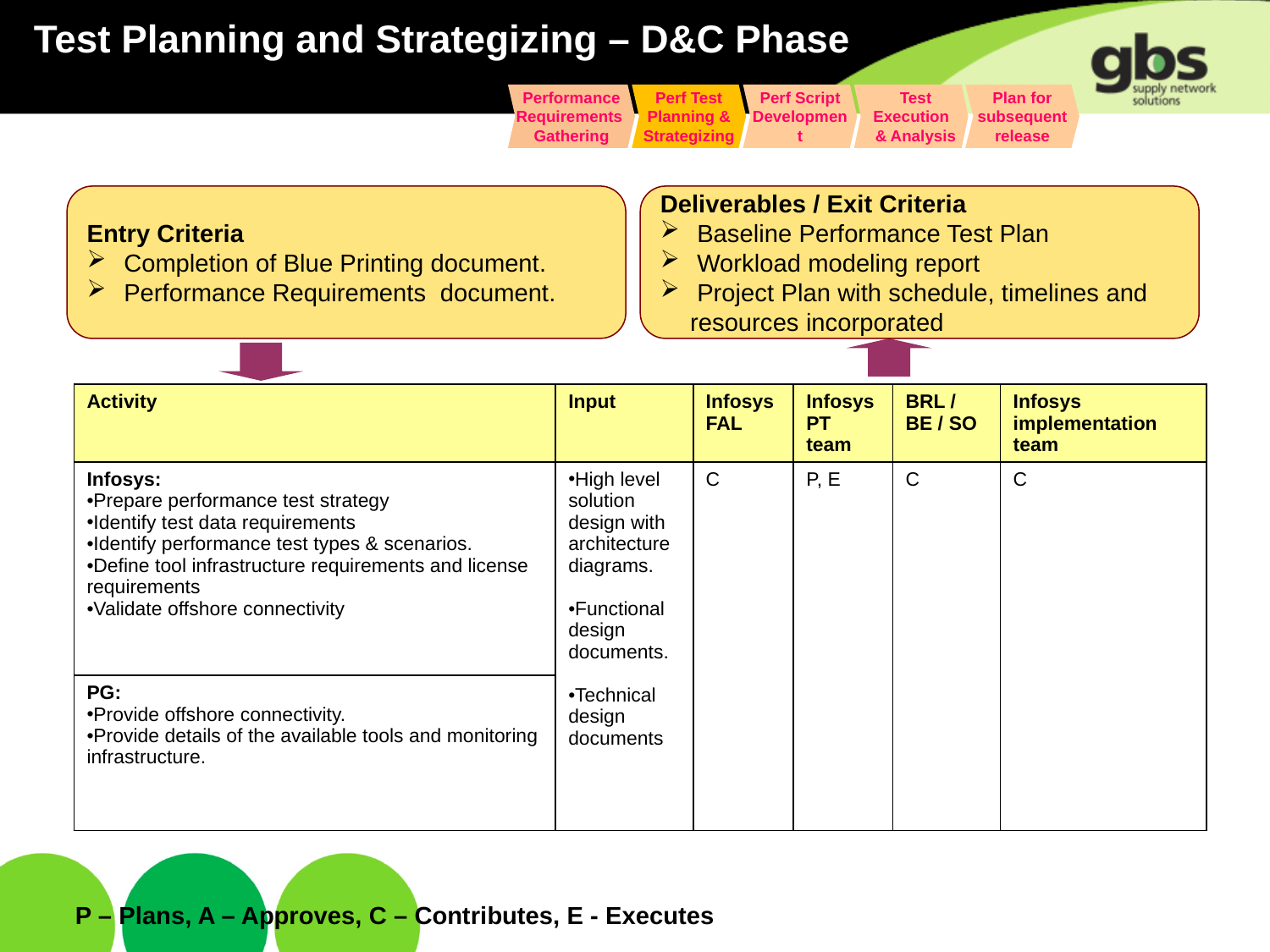

Test Planning and Strategizing – D&C Phase
Performance Requirements  Gathering
Perf Test Planning & Strategizing
Perf Script Development
  Test Execution
  & Analysis
Plan for subsequent release
Entry Criteria
 Completion of Blue Printing document.
 Performance Requirements  document.
Deliverables / Exit Criteria
 Baseline Performance Test Plan
 Workload modeling report
 Project Plan with schedule, timelines and resources incorporated

| Activity | Input | Infosys FAL | Infosys PT team | BRL / BE / SO | Infosys implementation team |
| --- | --- | --- | --- | --- | --- |
| Infosys: Prepare performance test strategy Identify test data requirements Identify performance test types & scenarios. Define tool infrastructure requirements and license requirements Validate offshore connectivity | High level solution design with architecture diagrams. Functional design documents. Technical design documents | C | P, E | C | C |
| PG: Provide offshore connectivity. Provide details of the available tools and monitoring infrastructure. |  |  |  |  |  |
P – Plans, A – Approves, C – Contributes, E - Executes